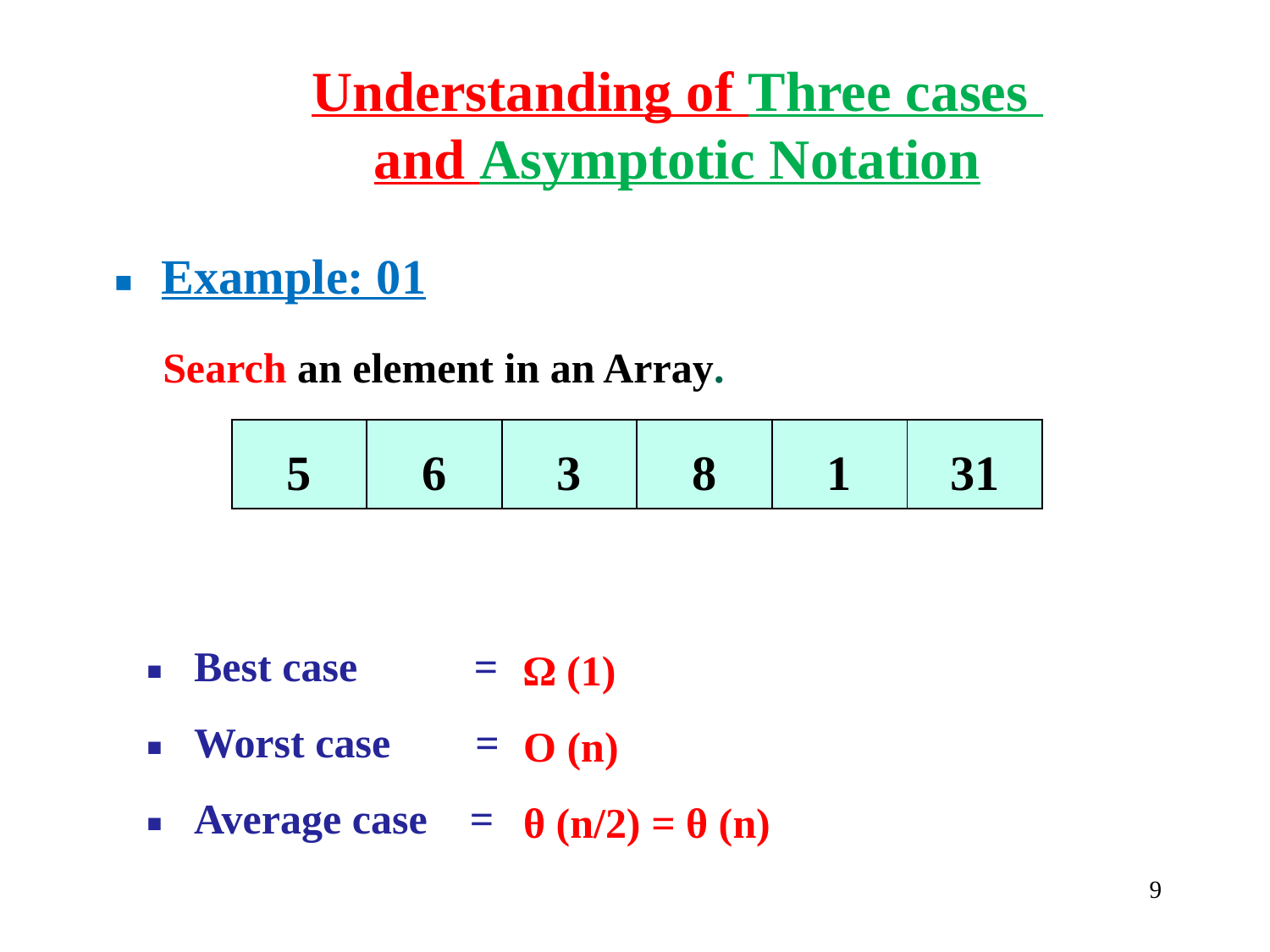

Understanding of Three cases
and Asymptotic Notation
Example: 01
    Search an element in an Array.

| 5 | 6 | 3 | 8 | 1 | 31 |
| --- | --- | --- | --- | --- | --- |
Best case           =
Worst case        =
Average case    =

Ω (1)
O (n)
θ (n/2) = θ (n)

9